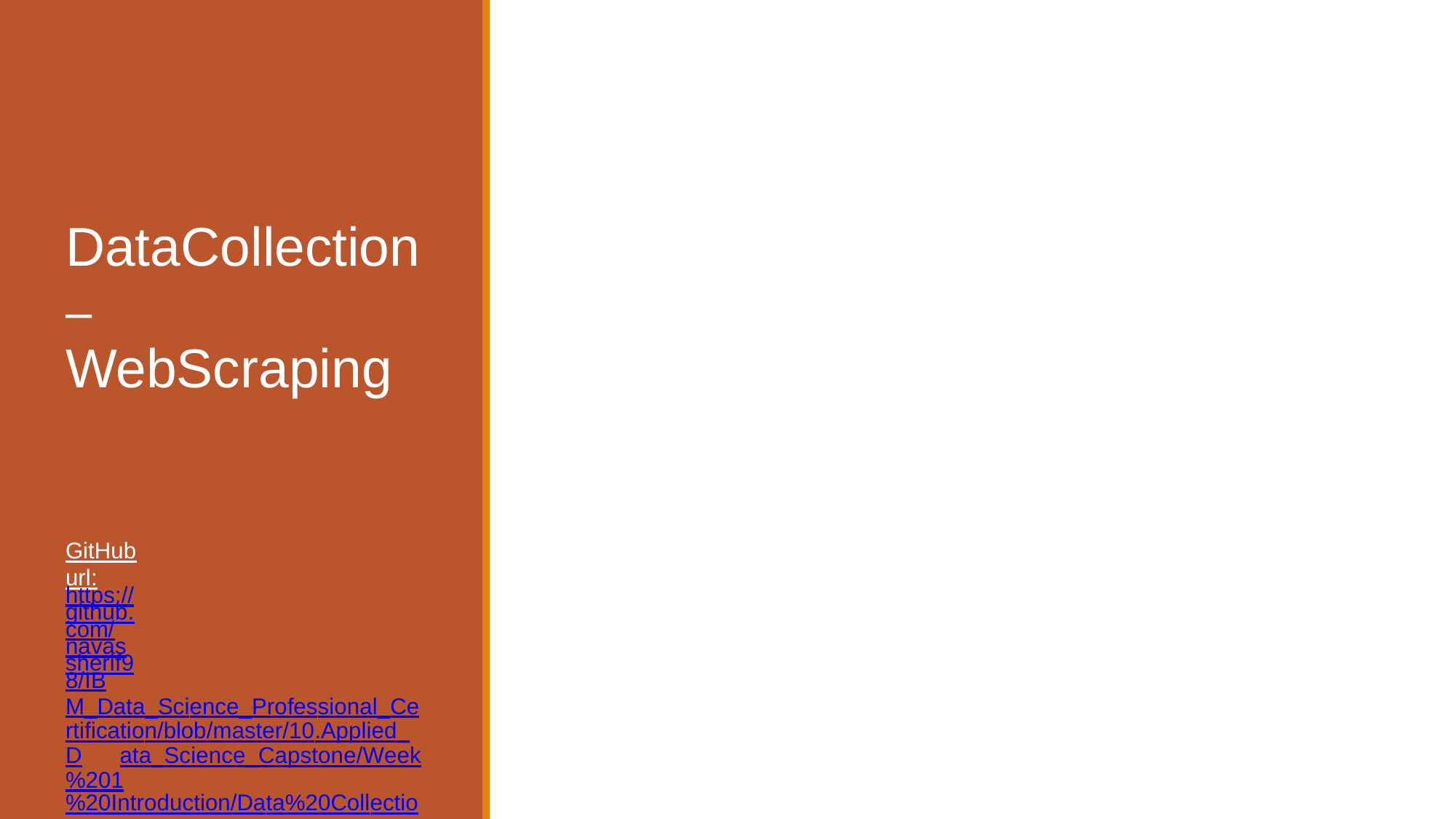

DataCollection– WebScraping
GitHub url:
https://github.com/navassherif98/IB
M_Data_Science_Professional_Ce rtification/blob/master/10.Applied_D ata_Science_Capstone/Week%201
%20Introduction/Data%20Collectio
n%20with%20Web%20Scraping.ip ynb